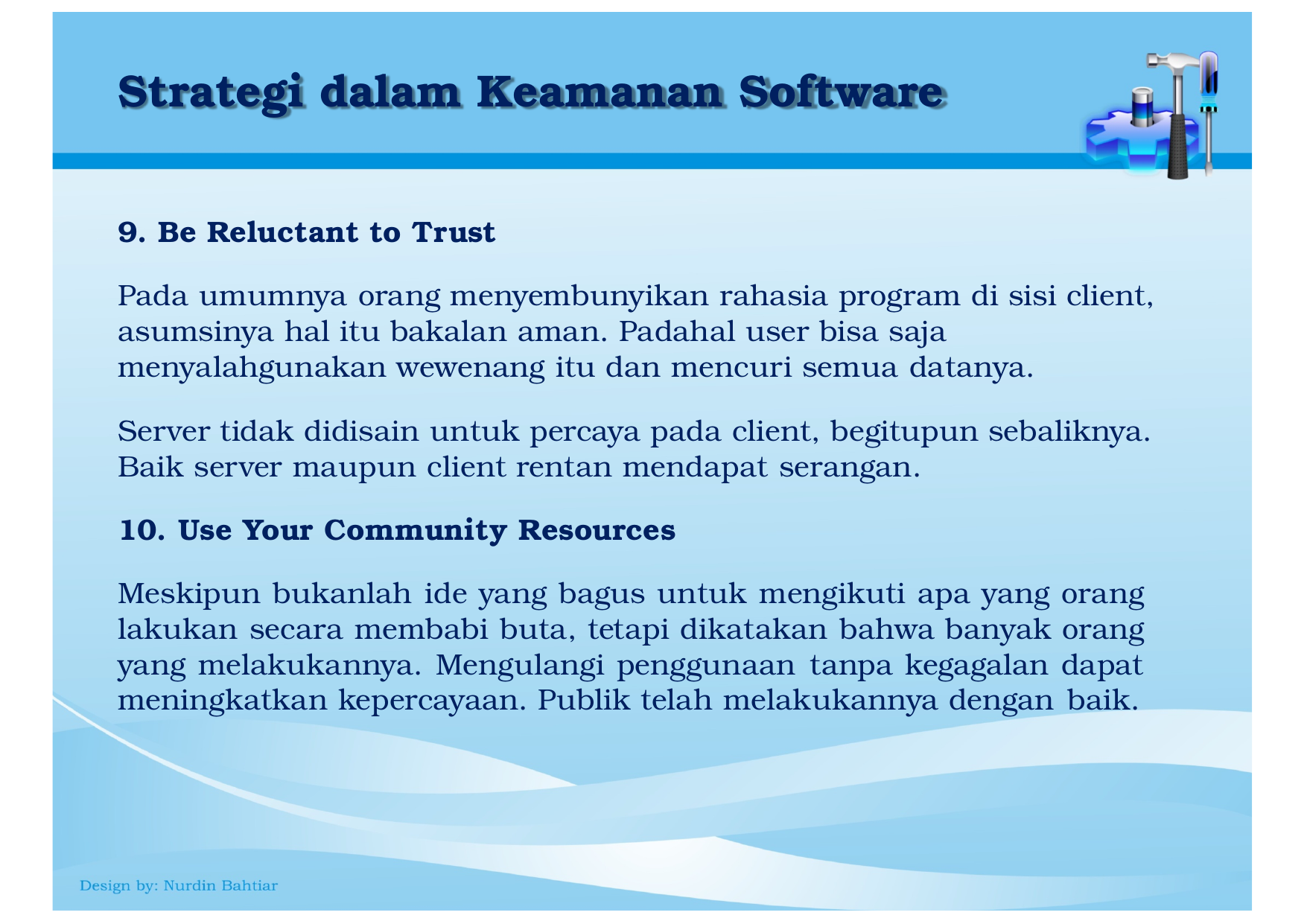

# Strategi dalam Keamanan Software
Be Reluctant to Trust
Pada umumnya orang menyembunyikan rahasia program di sisi client,  asumsinya hal itu bakalan aman. Padahal user bisa saja  menyalahgunakan wewenang itu dan mencuri semua datanya.
Server tidak didisain untuk percaya pada client, begitupun sebaliknya.  Baik server maupun client rentan mendapat serangan.
Use Your Community Resources
Meskipun bukanlah ide yang bagus untuk mengikuti apa yang orang  lakukan secara membabi buta, tetapi dikatakan bahwa banyak orang  yang melakukannya. Mengulangi penggunaan tanpa kegagalan dapat  meningkatkan kepercayaan. Publik telah melakukannya dengan baik.